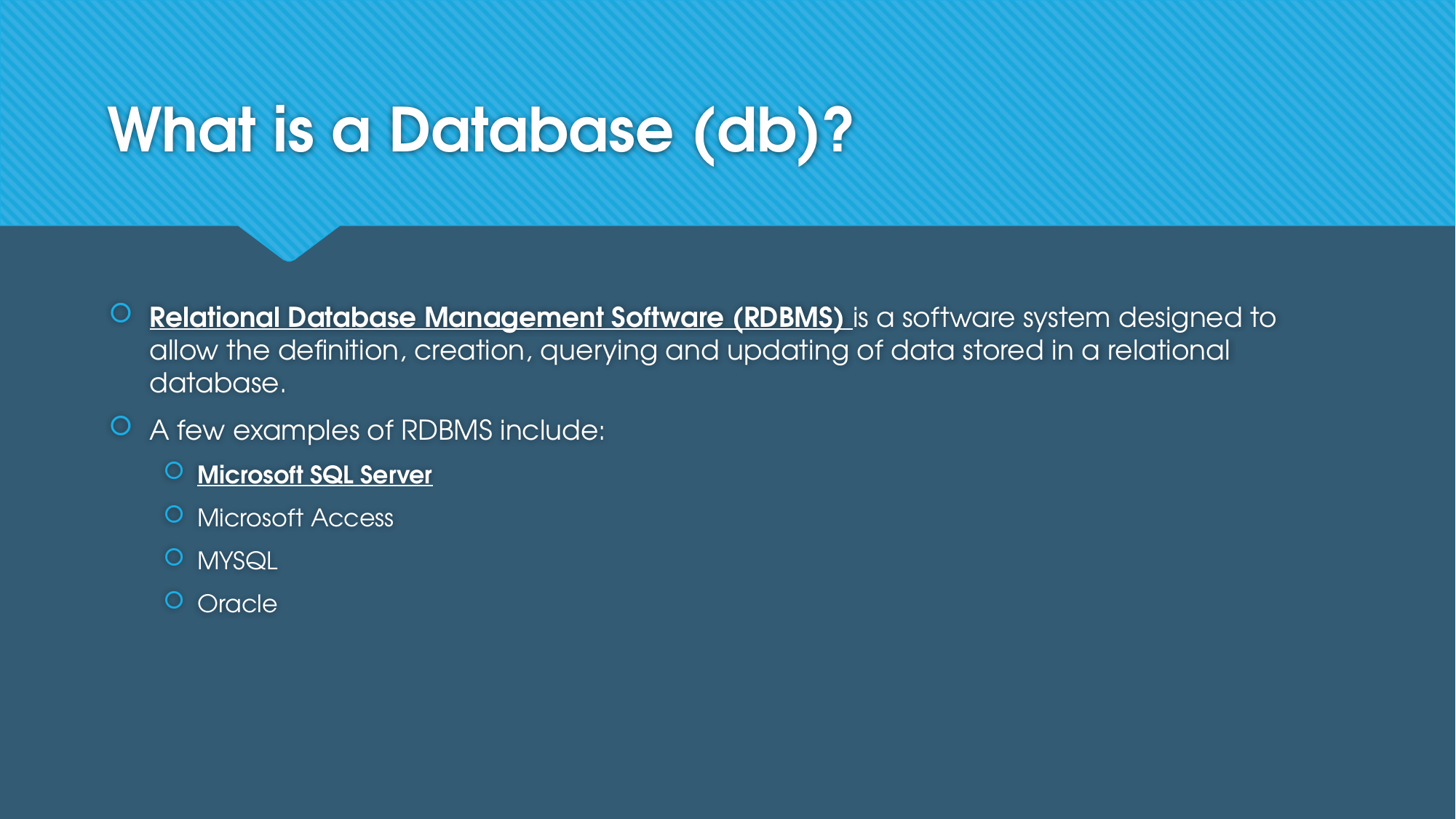

# What is a Database (db)?
Relational Database Management Software (RDBMS) is a software system designed to allow the definition, creation, querying and updating of data stored in a relational database.
A few examples of RDBMS include:
Microsoft SQL Server
Microsoft Access
MYSQL
Oracle